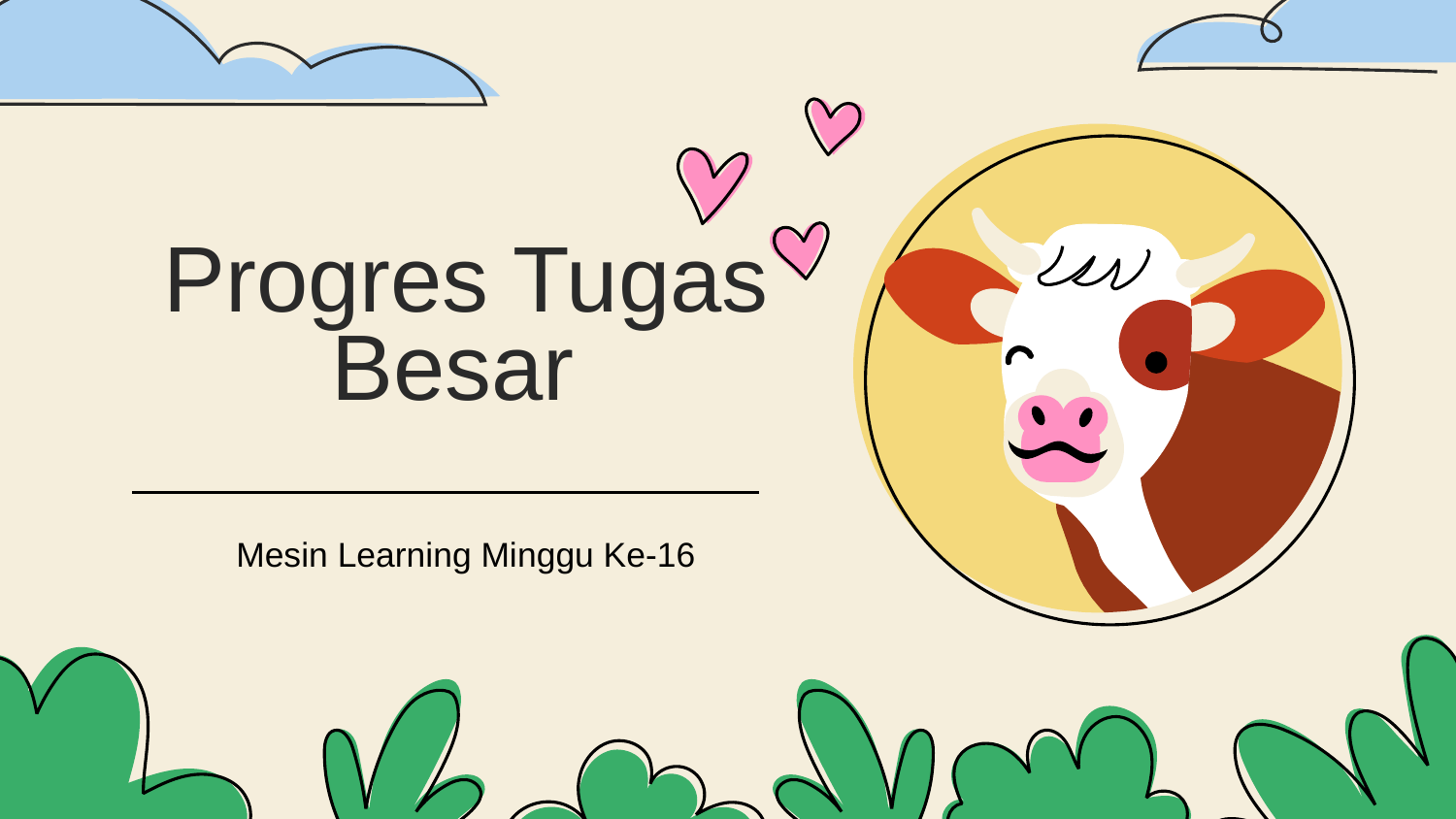

# Progres Tugas Besar
Mesin Learning Minggu Ke-16